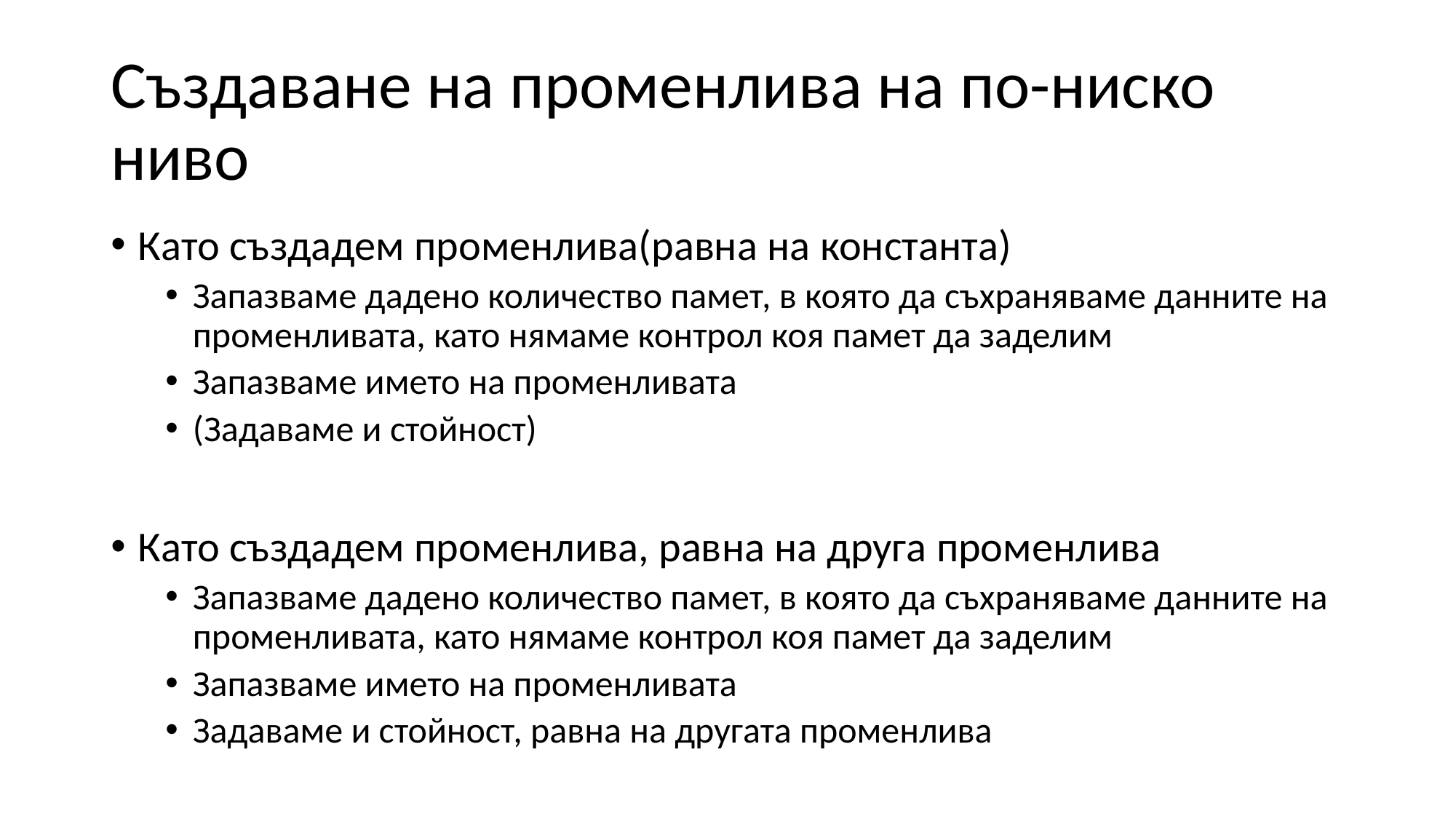

# Създаване на променлива на по-ниско ниво
Като създадем променлива(равна на константа)
Запазваме дадено количество памет, в която да съхраняваме данните на променливата, като нямаме контрол коя памет да заделим
Запазваме името на променливата
(Задаваме и стойност)

Като създадем променлива, равна на друга променлива
Запазваме дадено количество памет, в която да съхраняваме данните на променливата, като нямаме контрол коя памет да заделим
Запазваме името на променливата
Задаваме и стойност, равна на другата променлива